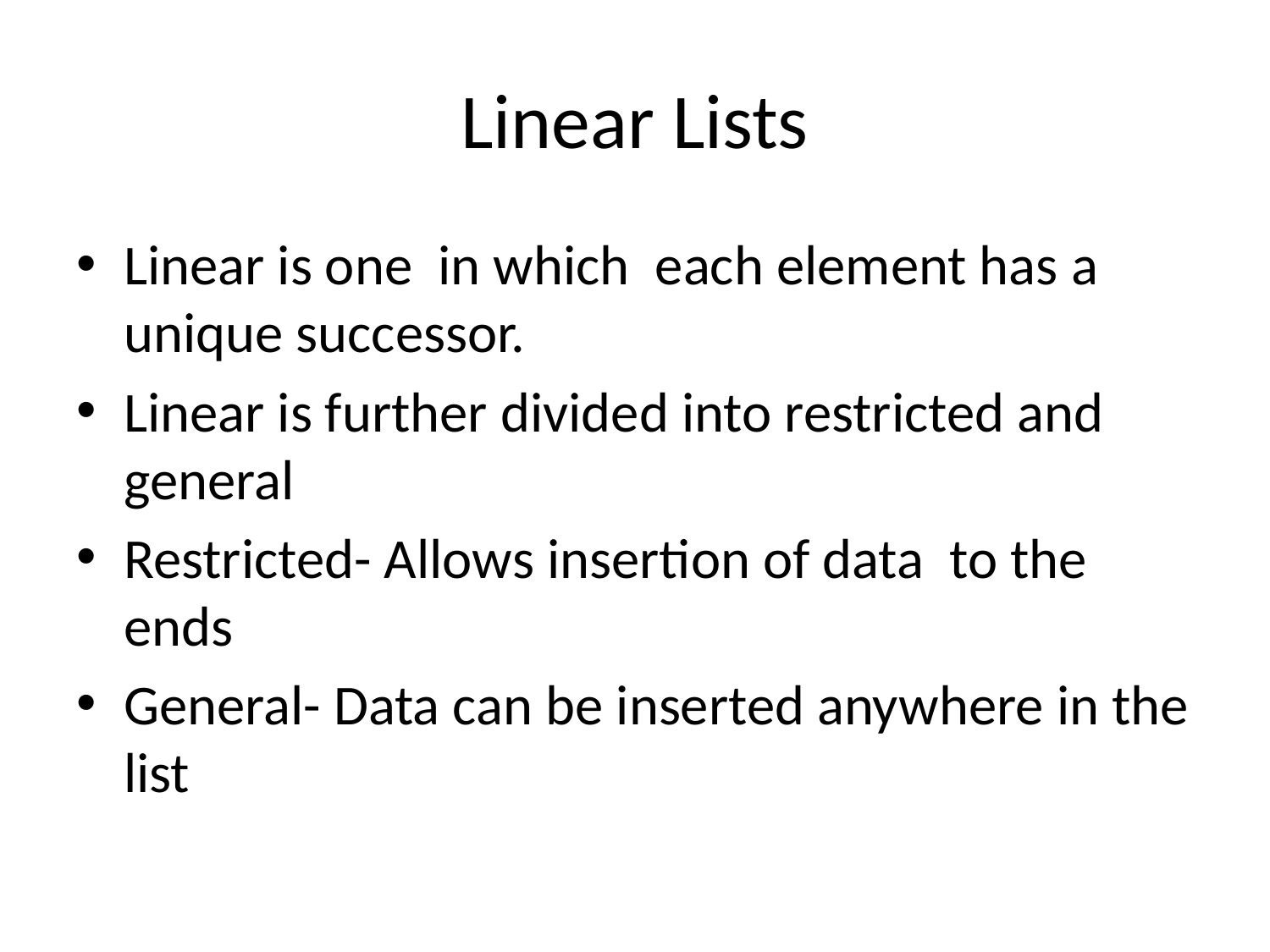

# Linear Lists
Linear is one  in which  each element has a unique successor.
Linear is further divided into restricted and general
Restricted- Allows insertion of data  to the ends
General- Data can be inserted anywhere in the list